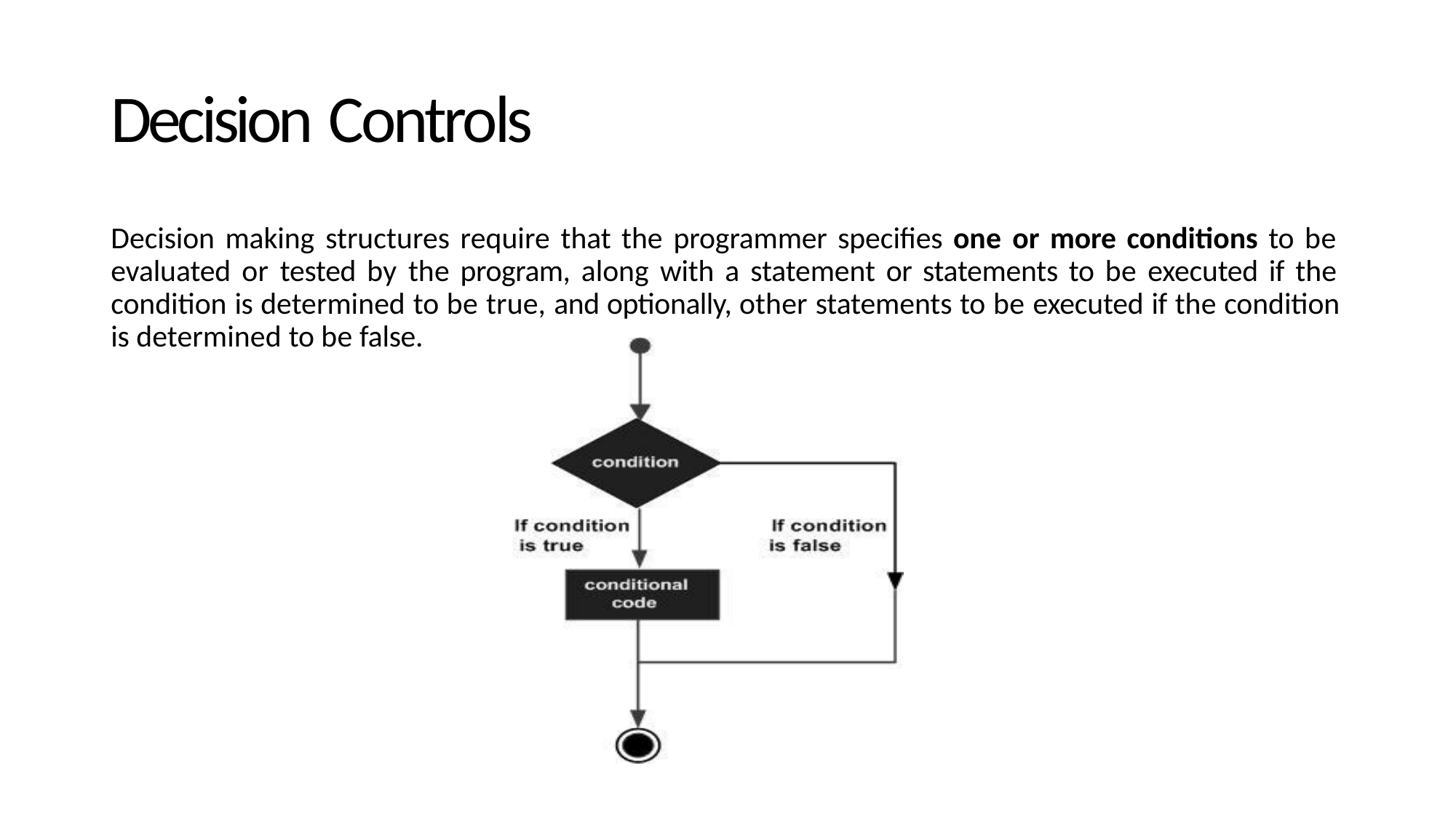

# Decision Controls
Decision making structures require that the programmer specifies one or more conditions to be  evaluated or tested by the program, along with a statement or statements to be executed if the  condition is determined to be true, and optionally, other statements to be executed if the condition  is determined to be false.